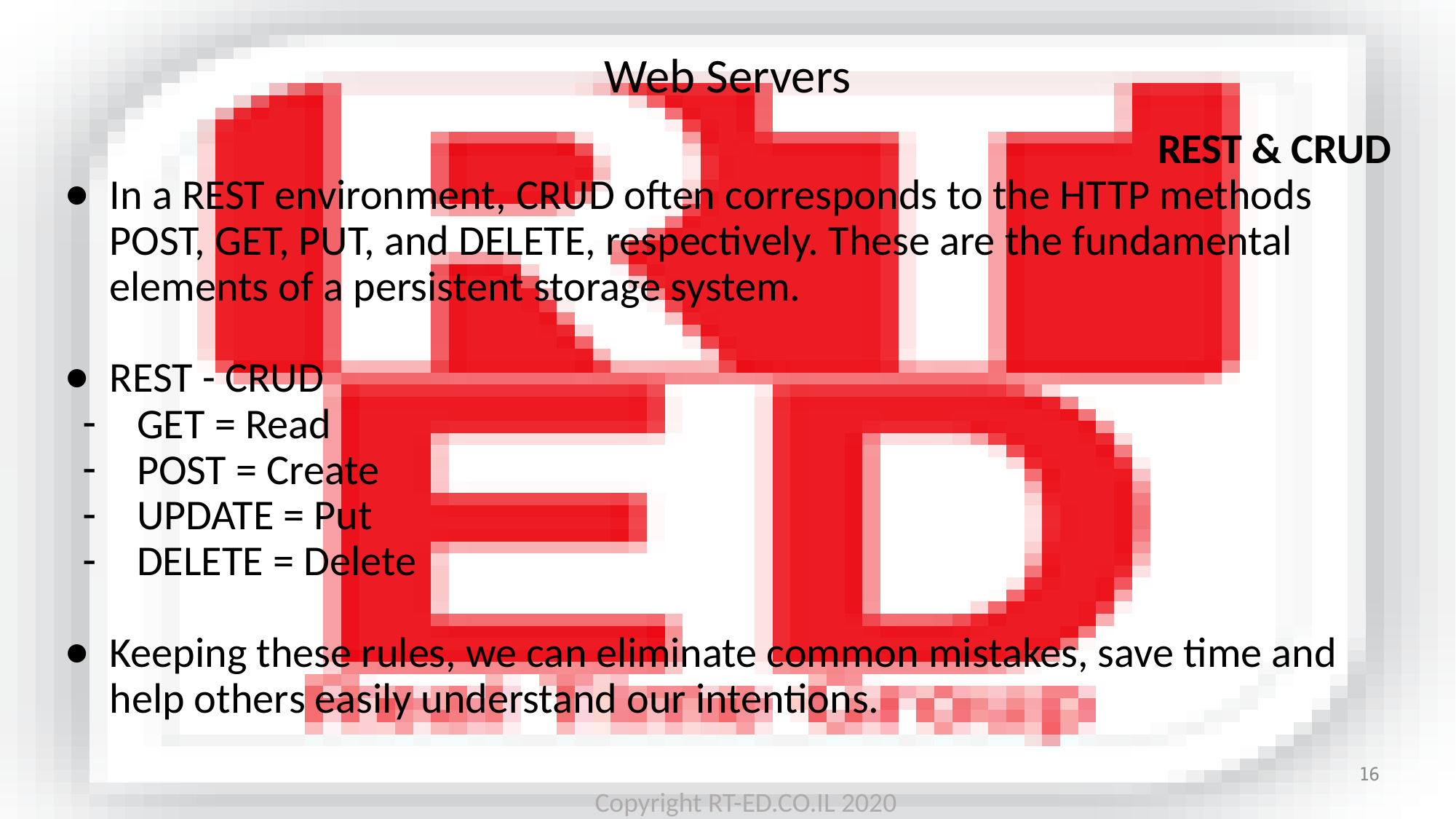

# Web Servers
REST & CRUD
In a REST environment, CRUD often corresponds to the HTTP methods POST, GET, PUT, and DELETE, respectively. These are the fundamental elements of a persistent storage system.

REST - CRUD
GET = Read
POST = Create
UPDATE = Put
DELETE = Delete

Keeping these rules, we can eliminate common mistakes, save time and help others easily understand our intentions.
16
Copyright RT-ED.CO.IL 2020